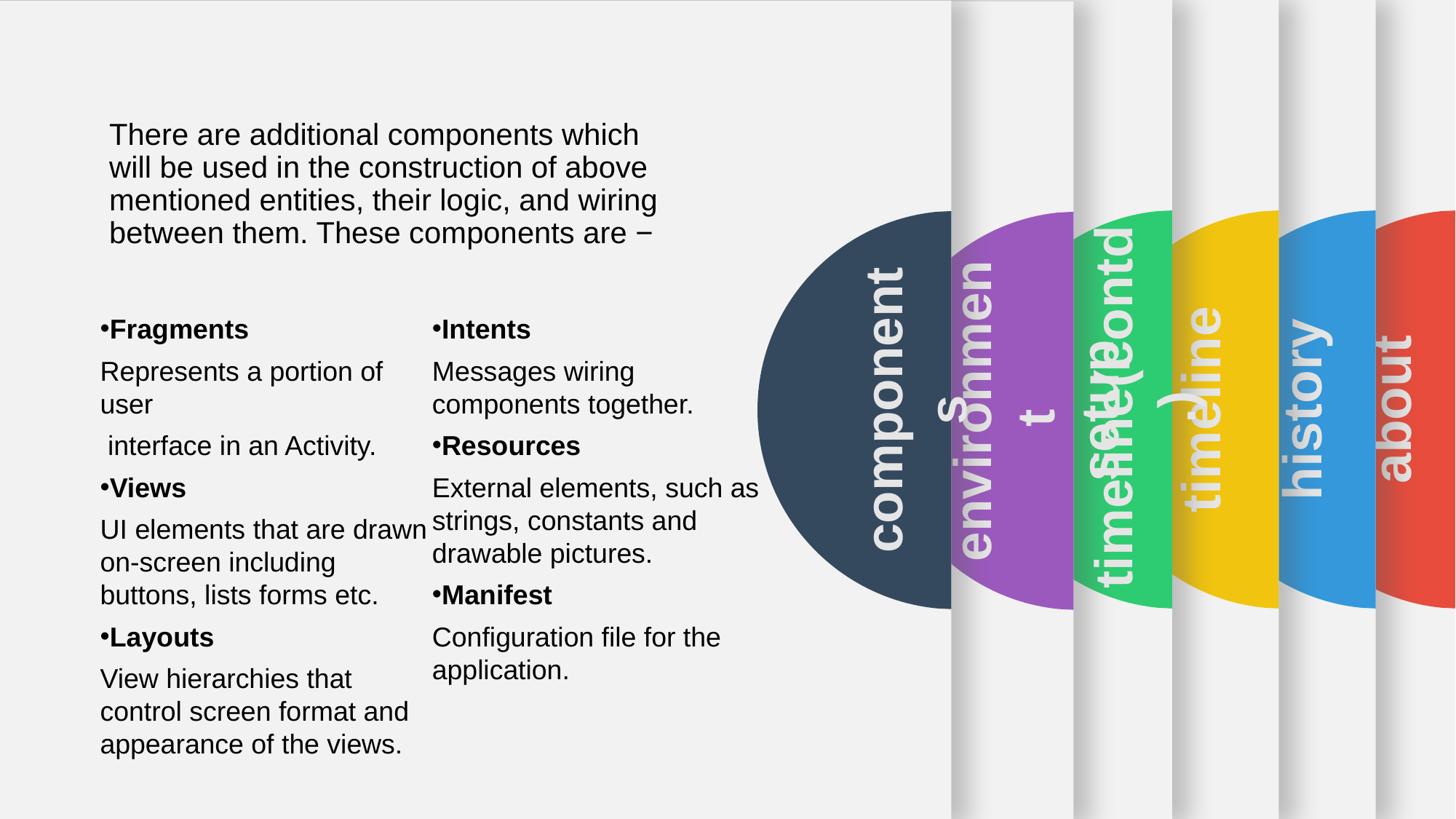

timeline

history

about

components

environment
setup
There are additional components which will be used in the construction of above mentioned entities, their logic, and wiring between them. These components are −
Fragments
Represents a portion of user
 interface in an Activity.
Views
UI elements that are drawn on-screen including buttons, lists forms etc.
Layouts
View hierarchies that control screen format and appearance of the views.
Intents
Messages wiring components together.
Resources
External elements, such as strings, constants and drawable pictures.
Manifest
Configuration file for the application.

timeline(contd.)